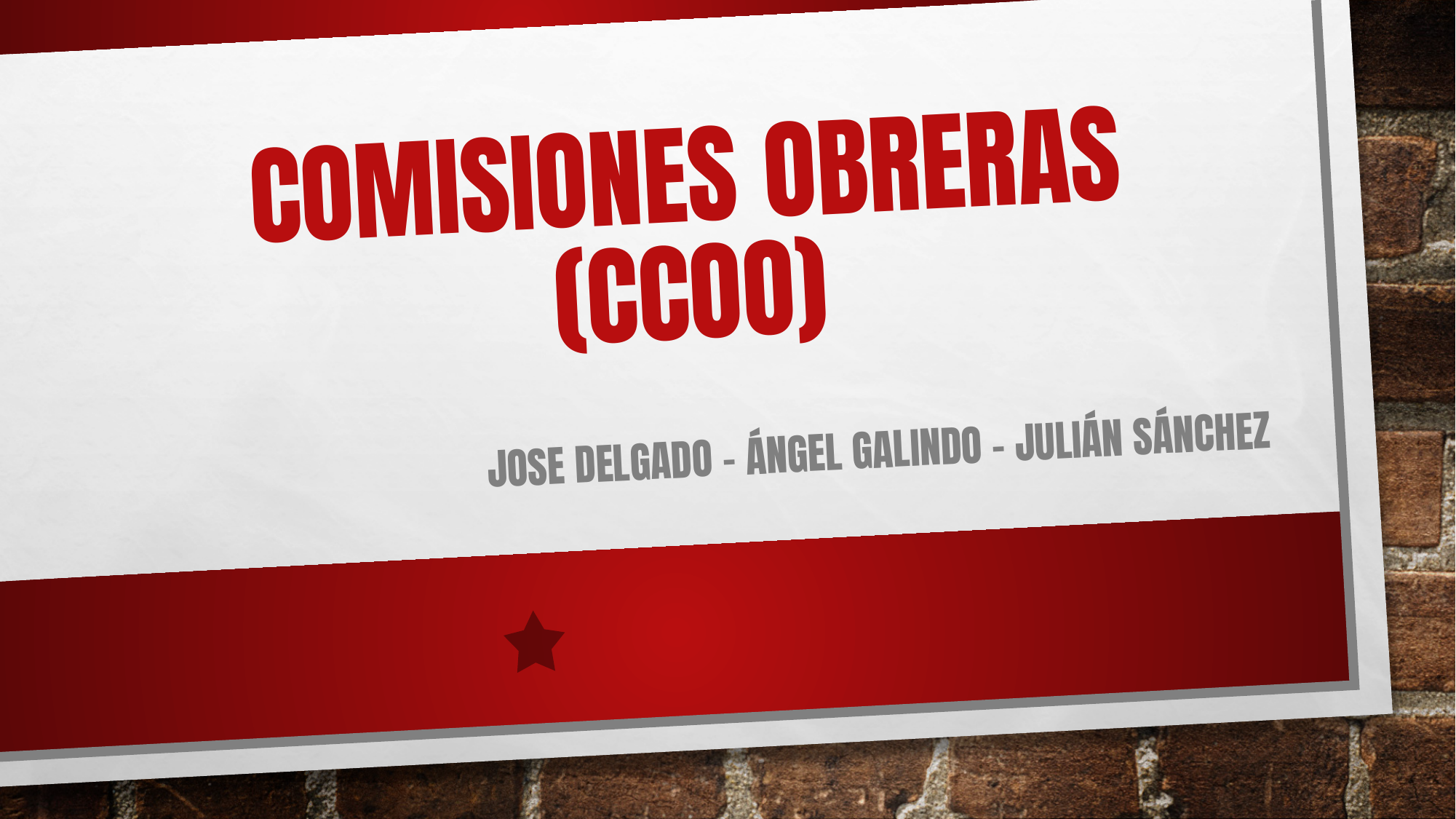

# Comisiones Obreras (CCOO)
Jose delgado – Ángel Galindo – Julián Sánchez